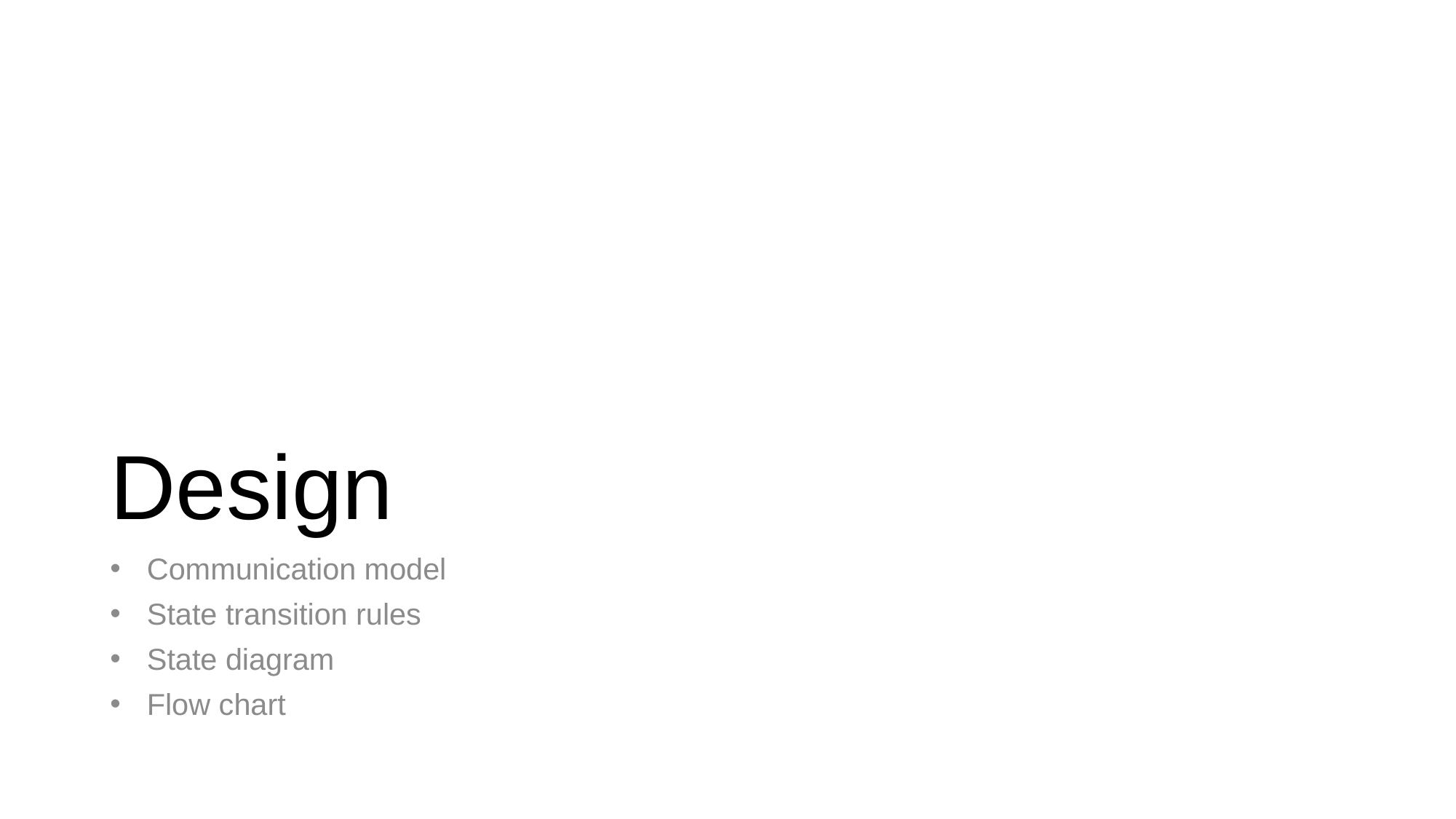

# Design
Communication model
State transition rules
State diagram
Flow chart